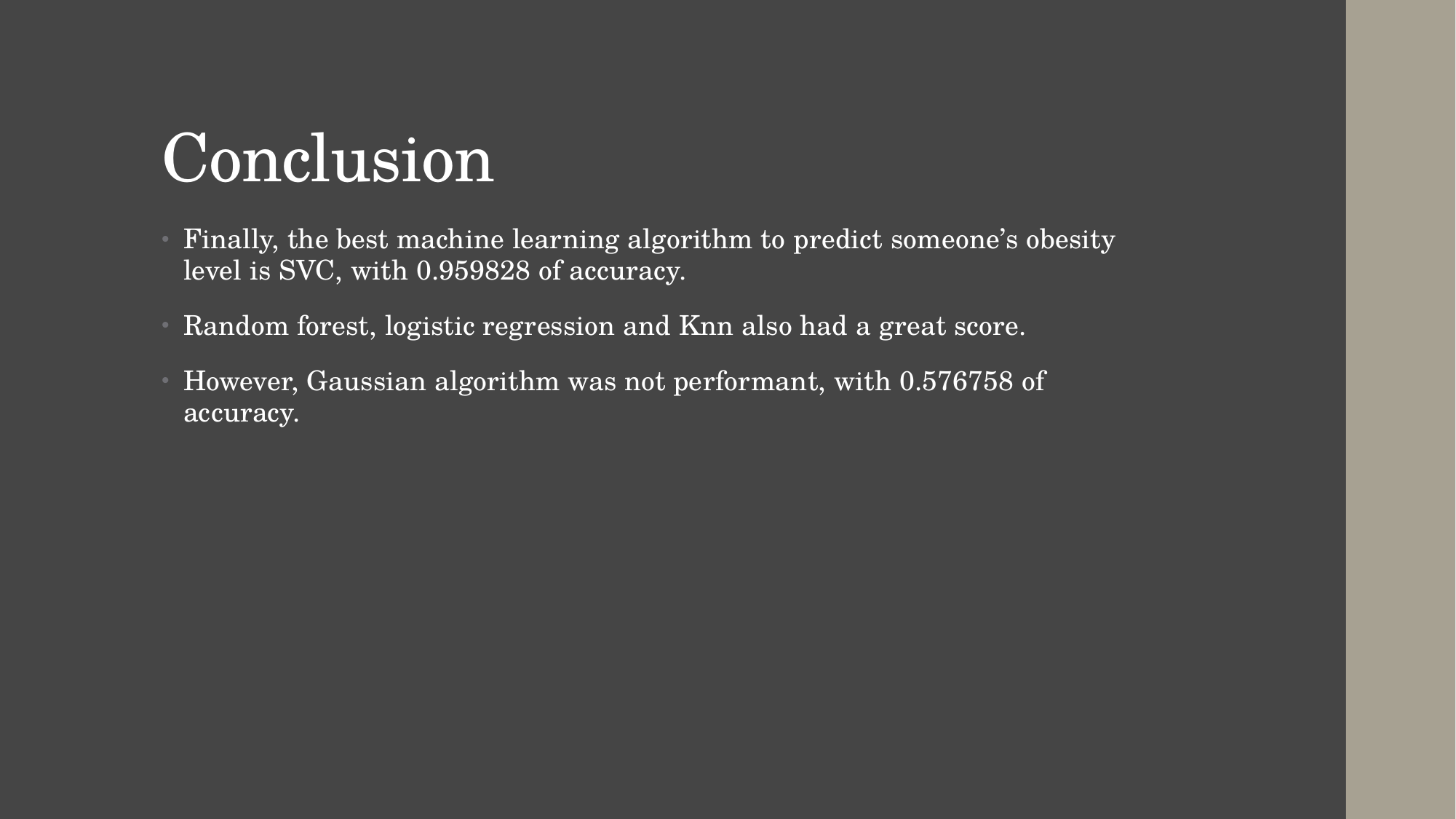

# Conclusion
Finally, the best machine learning algorithm to predict someone’s obesity level is SVC, with 0.959828 of accuracy.
Random forest, logistic regression and Knn also had a great score.
However, Gaussian algorithm was not performant, with 0.576758 of accuracy.